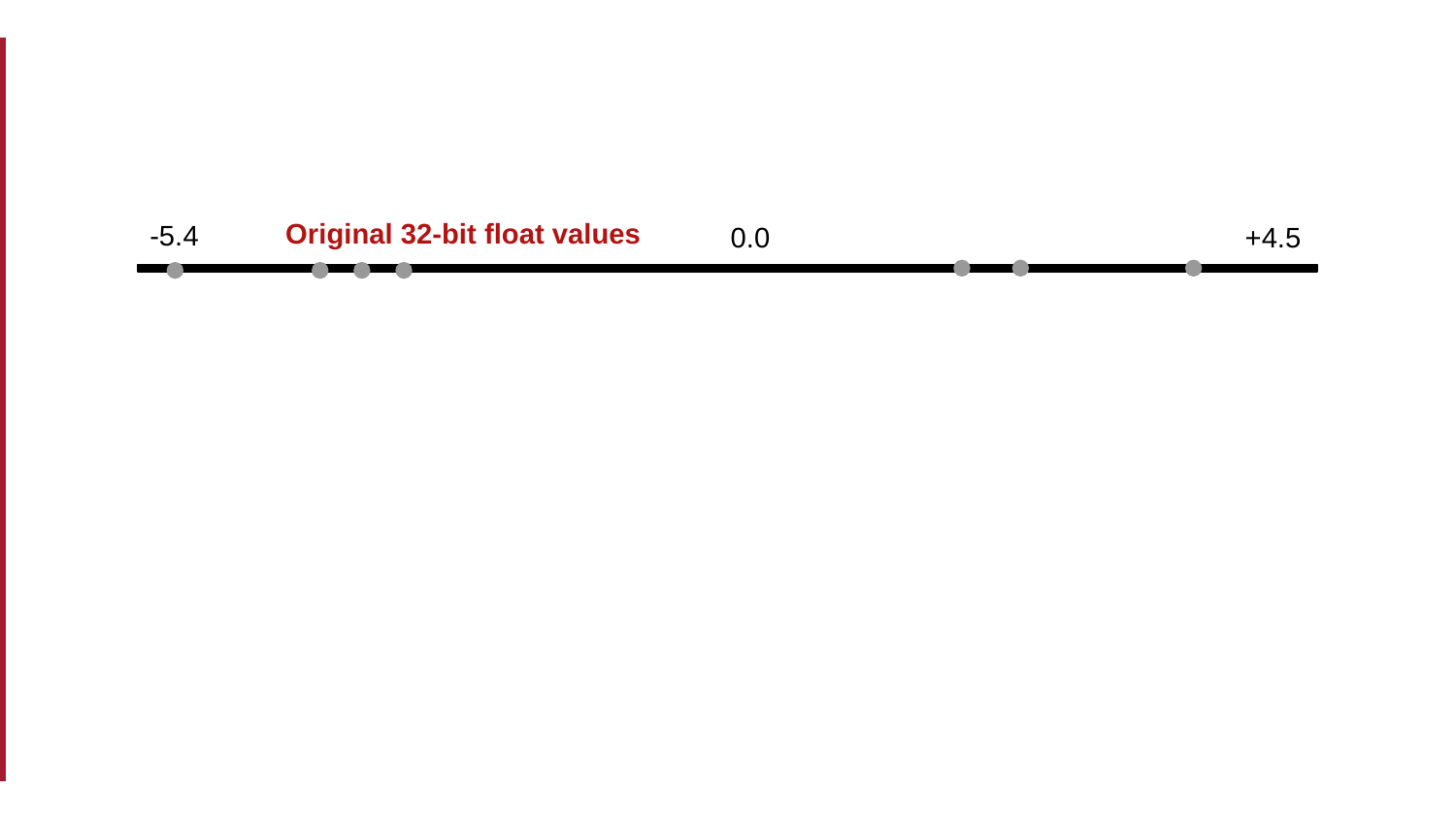

Original 32-bit float values
-5.4
0.0
+4.5